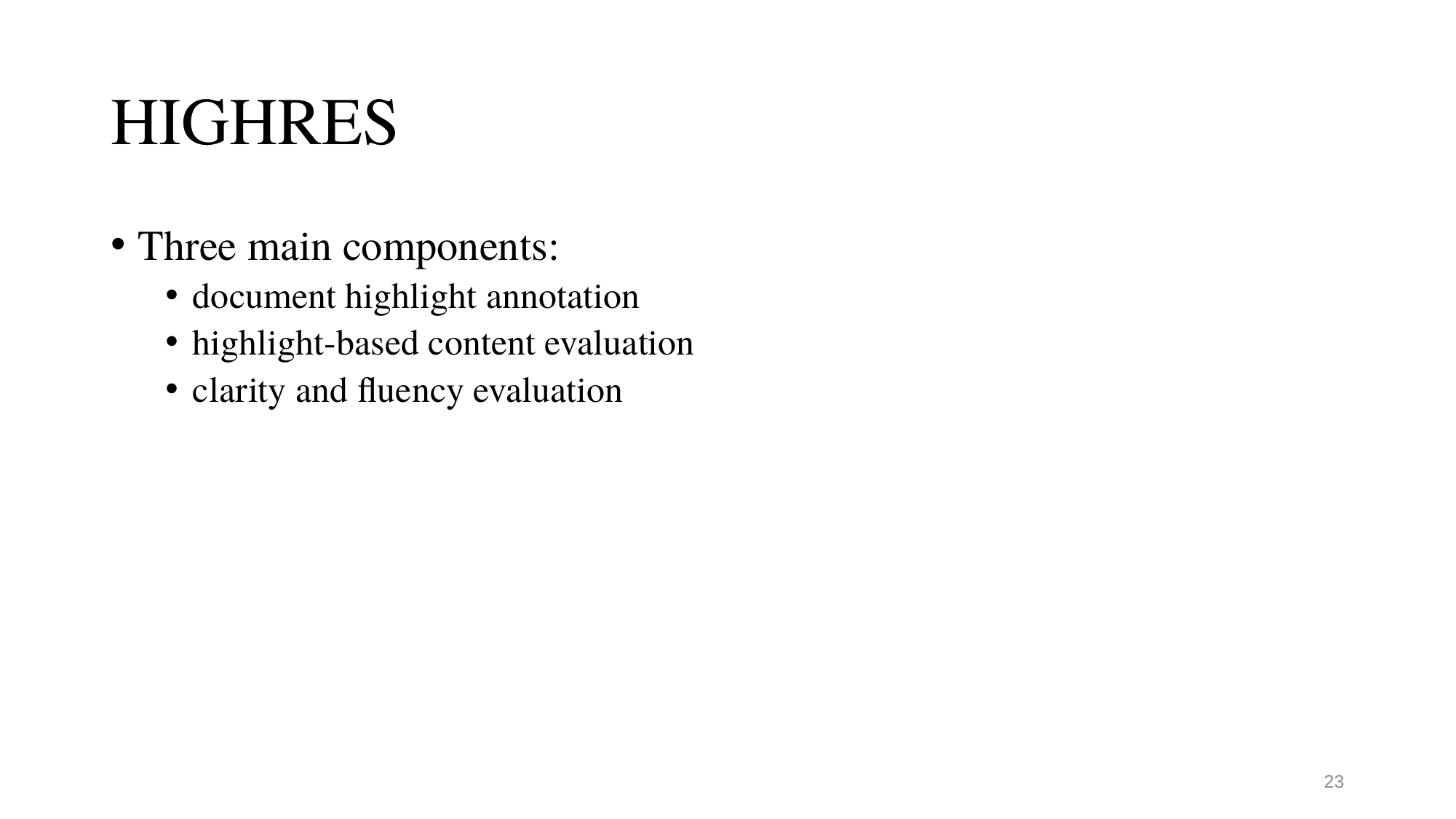

# HIGHRES
Three main components:
document highlight annotation
highlight-based content evaluation
clarity and fluency evaluation

23